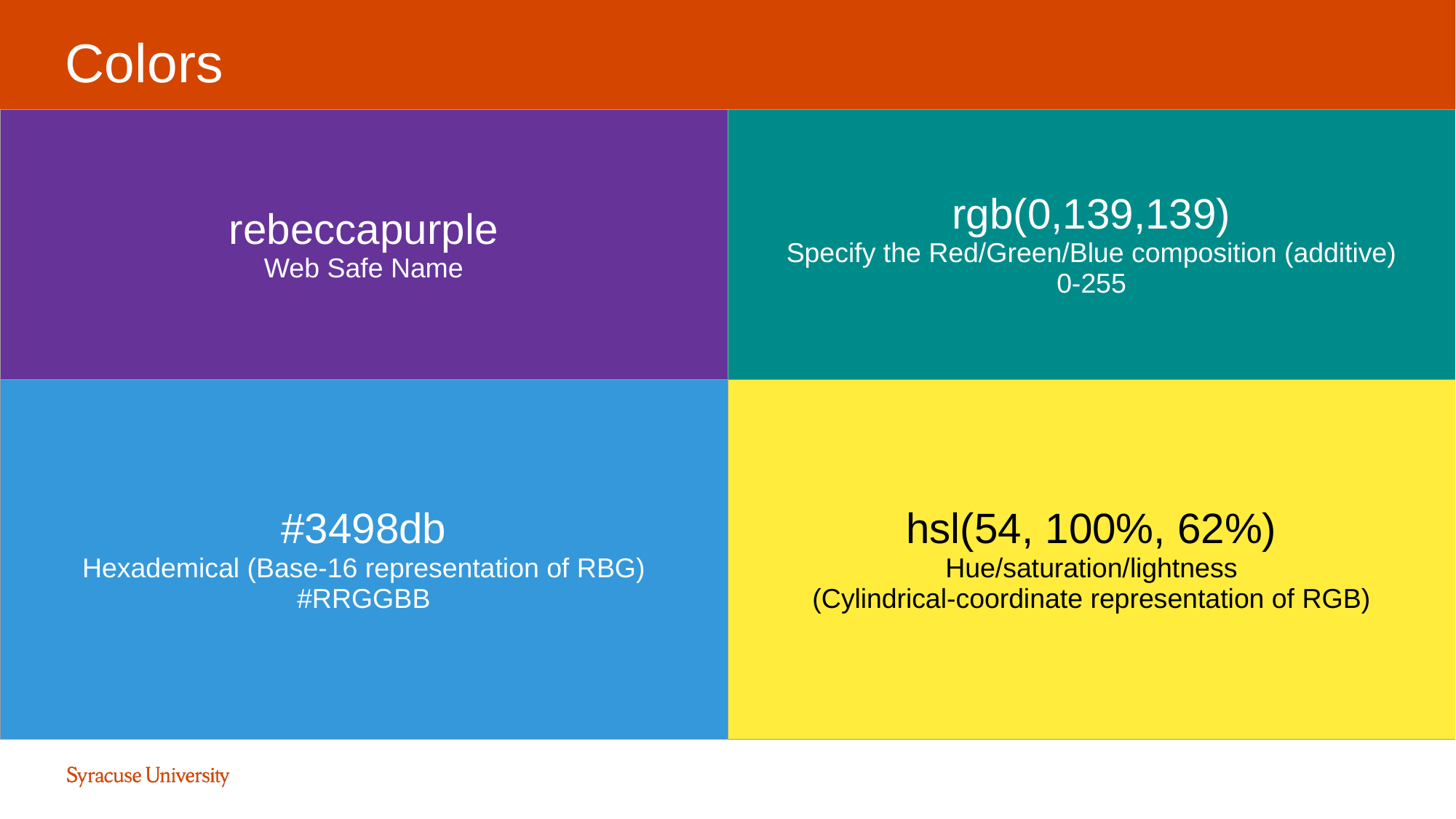

# Colors
| rebeccapurple Web Safe Name | rgb(0,139,139) Specify the Red/Green/Blue composition (additive) 0-255 |
| --- | --- |
| #3498db Hexademical (Base-16 representation of RBG) #RRGGBB | hsl(54, 100%, 62%) Hue/saturation/lightness (Cylindrical-coordinate representation of RGB) |